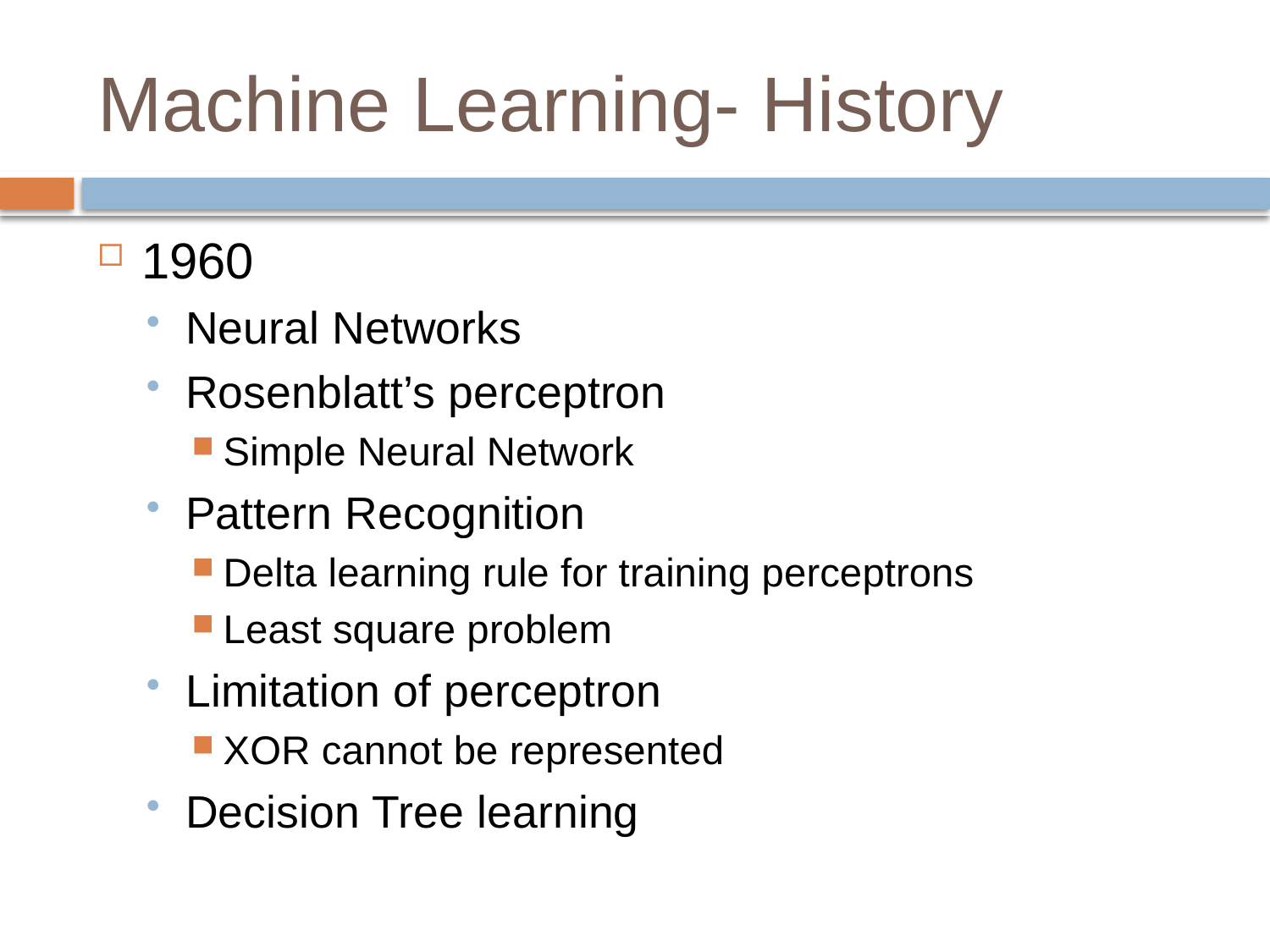

# Machine Learning- History
1960
Neural Networks
Rosenblatt’s perceptron
Simple Neural Network
Pattern Recognition
Delta learning rule for training perceptrons
Least square problem
Limitation of perceptron
XOR cannot be represented
Decision Tree learning